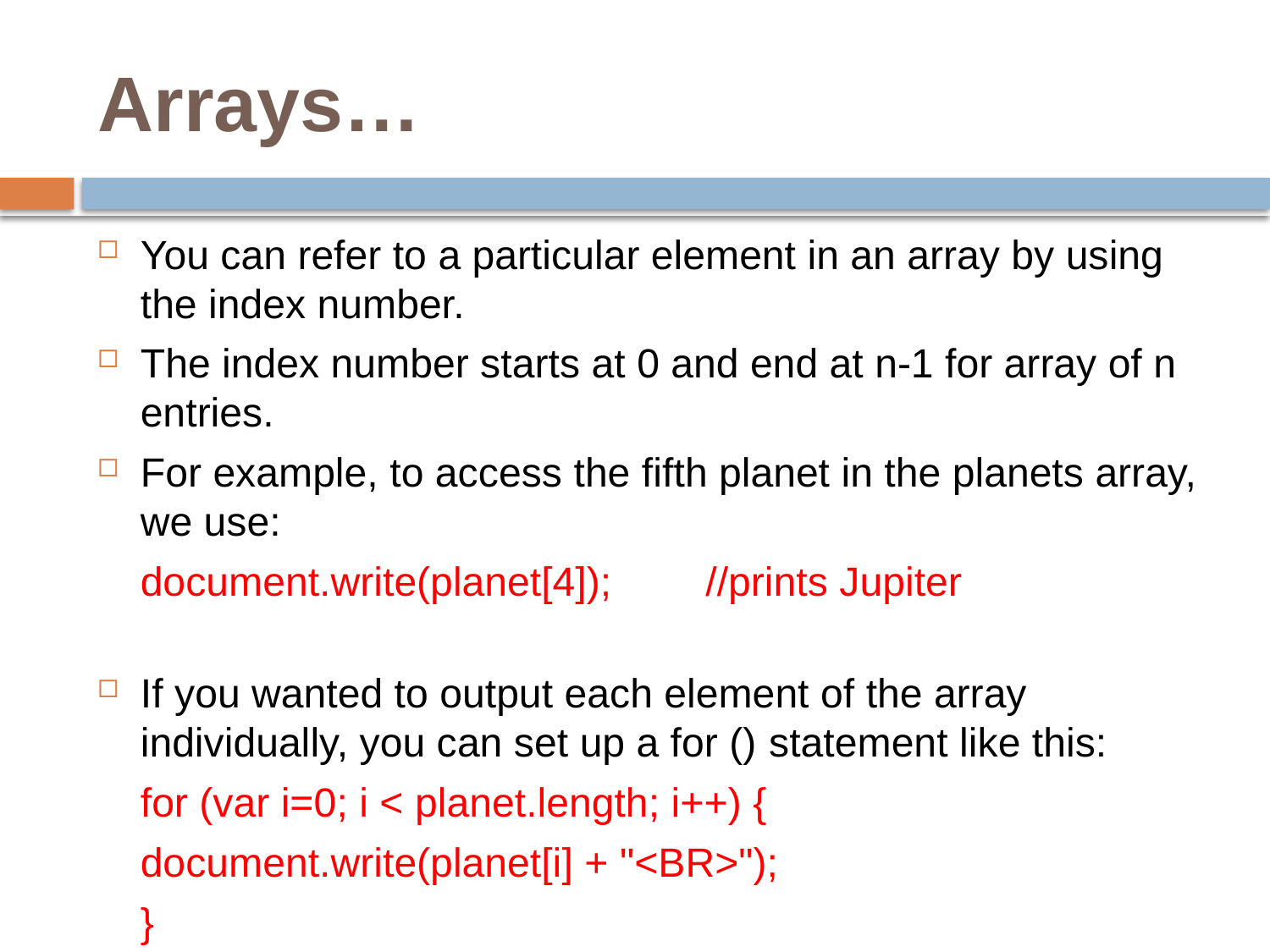

# Arrays…
You can refer to a particular element in an array by using the index number.
The index number starts at 0 and end at n-1 for array of n entries.
For example, to access the fifth planet in the planets array, we use:
	document.write(planet[4]); 	//prints Jupiter

If you wanted to output each element of the array individually, you can set up a for () statement like this:
	for (var i=0; i < planet.length; i++) {
		document.write(planet[i] + "<BR>");
	}